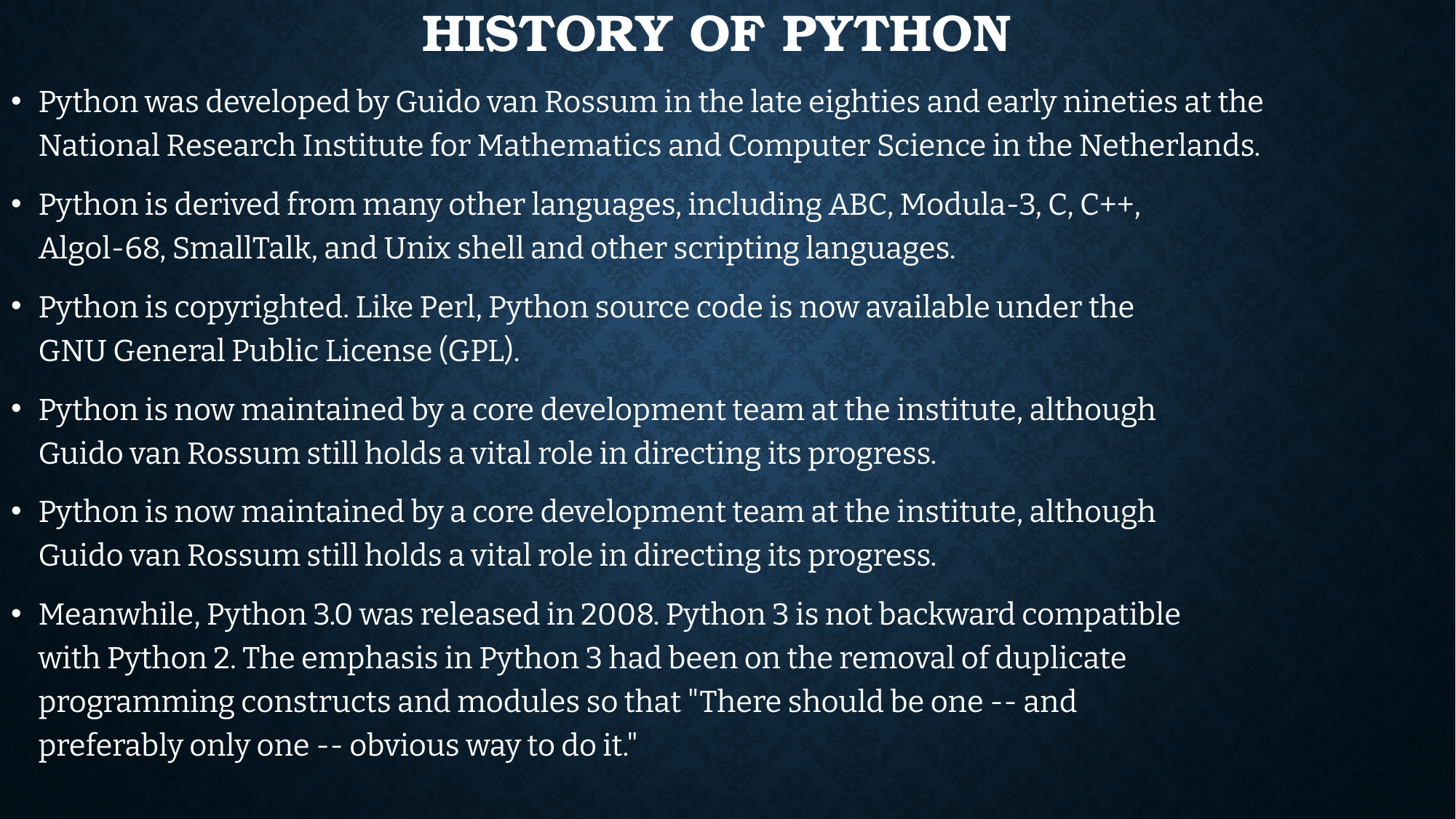

# History of python
Python was developed by Guido van Rossum in the late eighties and early nineties at the
National Research Institute for Mathematics and Computer Science in the Netherlands.
Python is derived from many other languages, including ABC, Modula-3, C, C++,
Algol-68, SmallTalk, and Unix shell and other scripting languages.
Python is copyrighted. Like Perl, Python source code is now available under the
GNU General Public License (GPL).
Python is now maintained by a core development team at the institute, although
Guido van Rossum still holds a vital role in directing its progress.
Python is now maintained by a core development team at the institute, although
Guido van Rossum still holds a vital role in directing its progress.
Meanwhile, Python 3.0 was released in 2008. Python 3 is not backward compatible
with Python 2. The emphasis in Python 3 had been on the removal of duplicate
programming constructs and modules so that "There should be one -- and
preferably only one -- obvious way to do it."